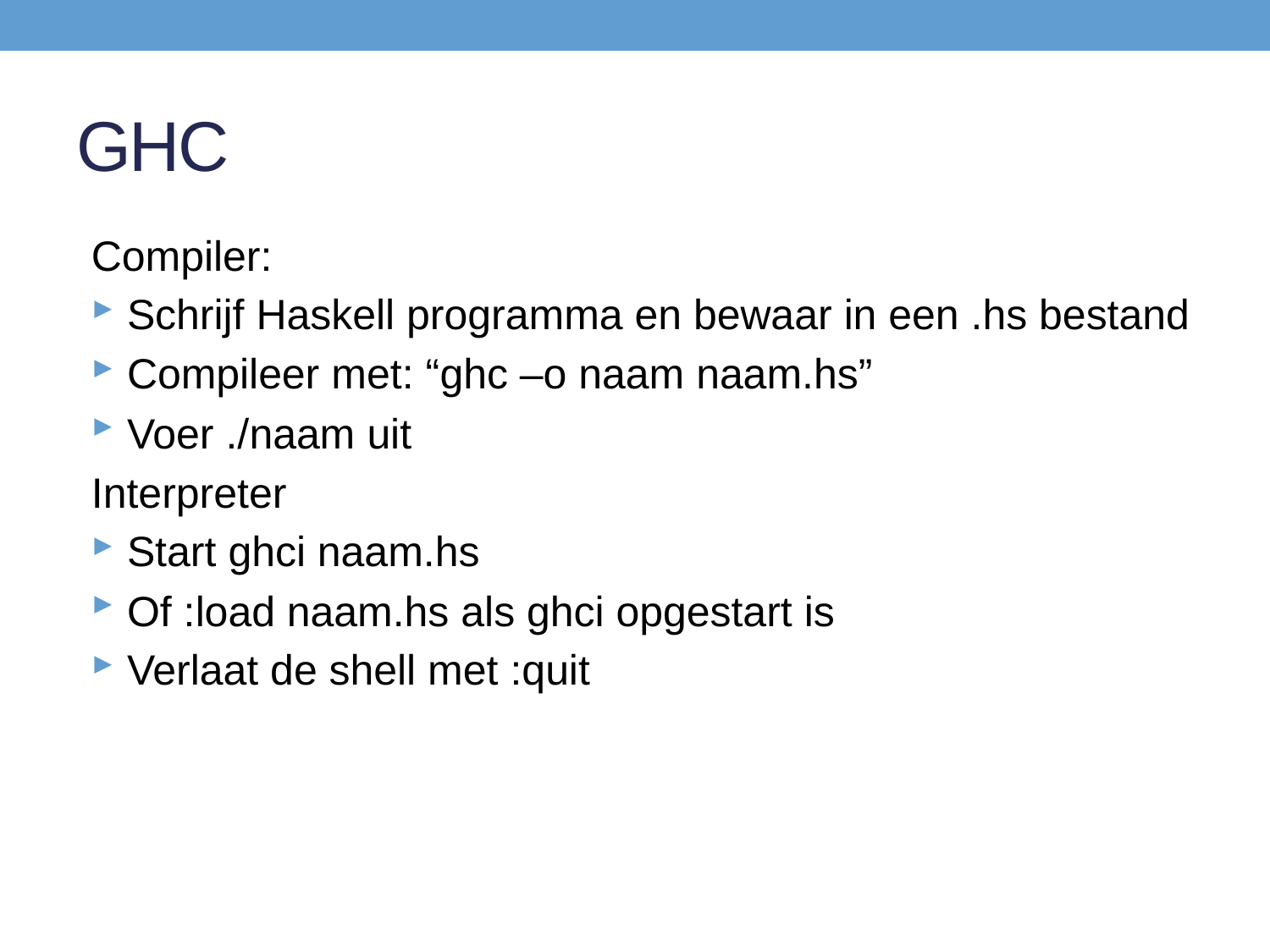

# GHC
Compiler:
Schrijf Haskell programma en bewaar in een .hs bestand
Compileer met: “ghc –o naam naam.hs”
Voer ./naam uit
Interpreter
Start ghci naam.hs
Of :load naam.hs als ghci opgestart is
Verlaat de shell met :quit